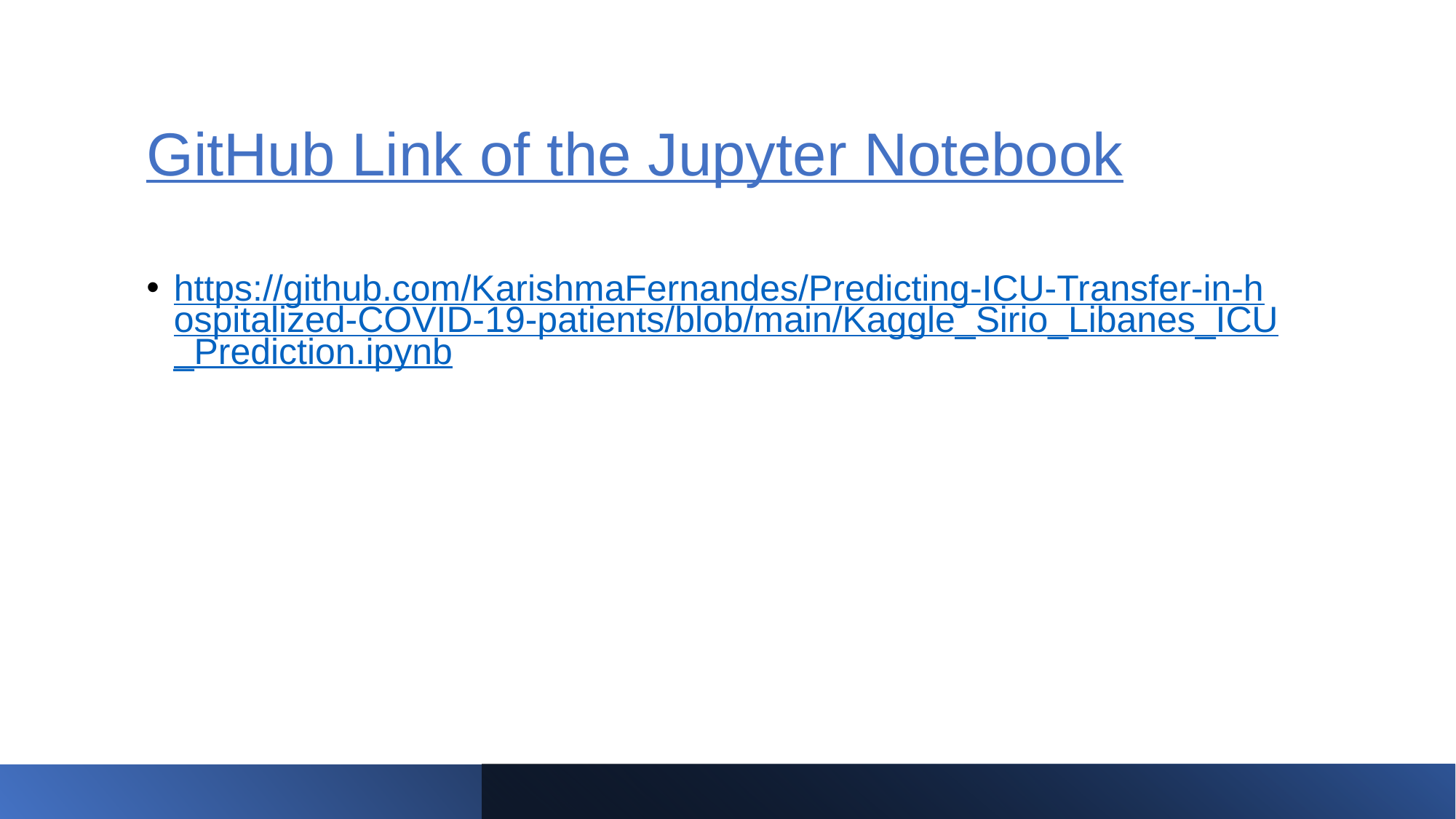

# GitHub Link of the Jupyter Notebook
https://github.com/KarishmaFernandes/Predicting-ICU-Transfer-in-hospitalized-COVID-19-patients/blob/main/Kaggle_Sirio_Libanes_ICU_Prediction.ipynb